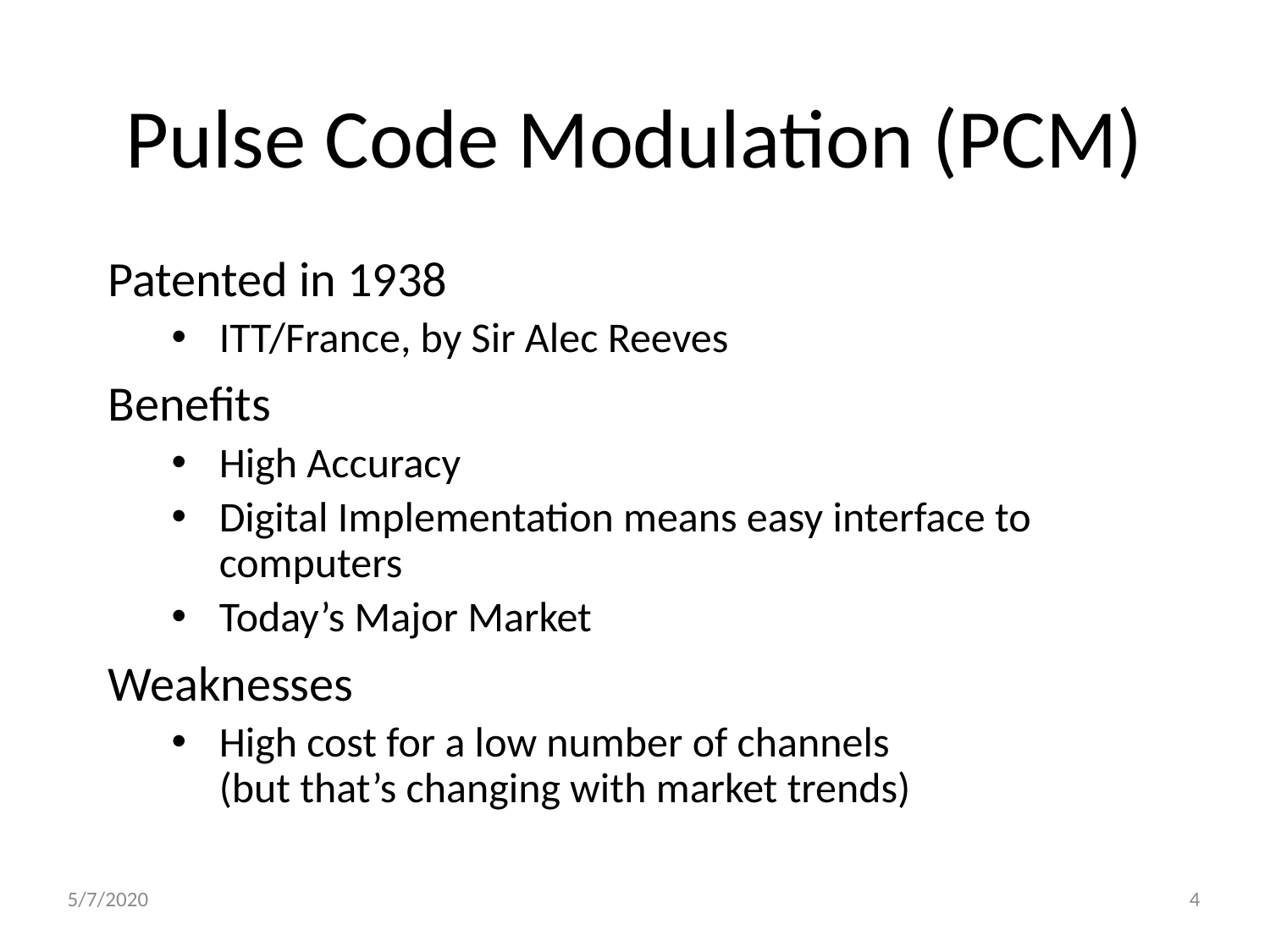

Pulse Code Modulation (PCM)
Patented in 1938
ITT/France, by Sir Alec Reeves
Benefits
High Accuracy
Digital Implementation means easy interface to computers
Today’s Major Market
Weaknesses
High cost for a low number of channels
(but that’s changing with market trends)
5/7/2020
4